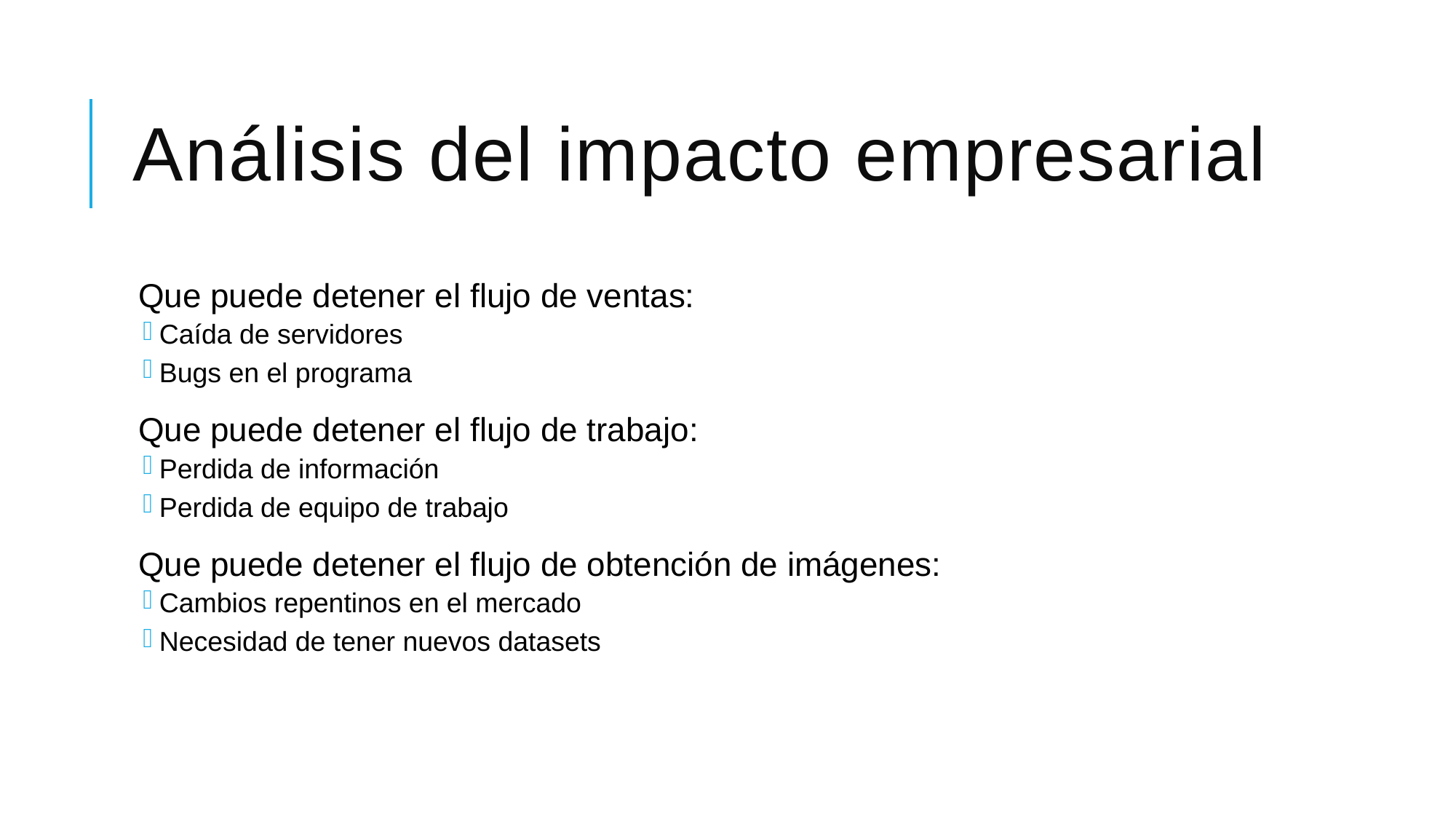

# Análisis del impacto empresarial
Que puede detener el flujo de ventas:
Caída de servidores
Bugs en el programa
Que puede detener el flujo de trabajo:
Perdida de información
Perdida de equipo de trabajo
Que puede detener el flujo de obtención de imágenes:
Cambios repentinos en el mercado
Necesidad de tener nuevos datasets